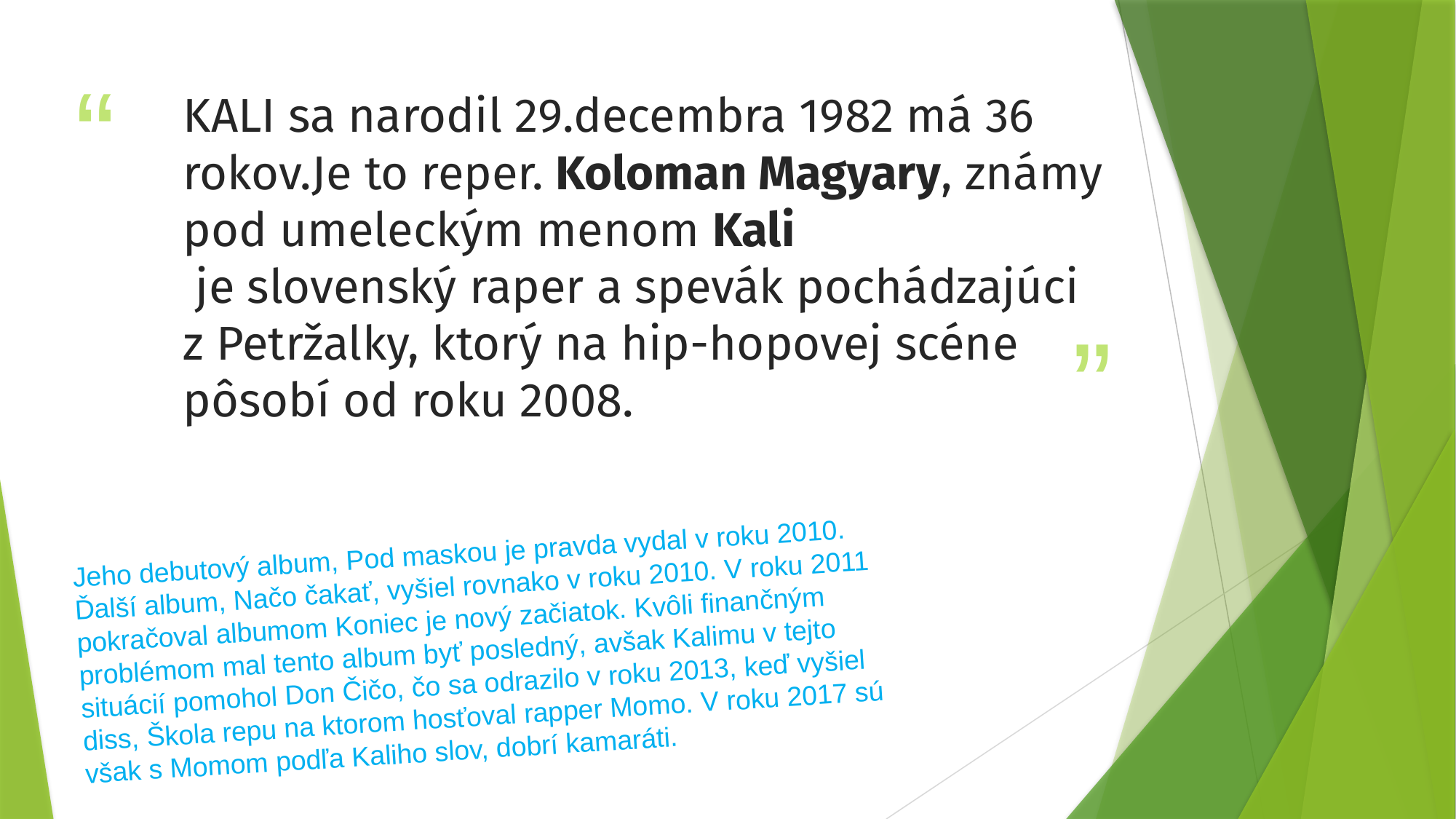

# KALI sa narodil 29.decembra 1982 má 36 rokov.Je to reper. Koloman Magyary, známy pod umeleckým menom Kali je slovenský raper a spevák pochádzajúci z Petržalky, ktorý na hip-hopovej scéne pôsobí od roku 2008.

Jeho debutový album, Pod maskou je pravda vydal v roku 2010. Ďalší album, Načo čakať, vyšiel rovnako v roku 2010. V roku 2011 pokračoval albumom Koniec je nový začiatok. Kvôli finančným problémom mal tento album byť posledný, avšak Kalimu v tejto situácií pomohol Don Čičo, čo sa odrazilo v roku 2013, keď vyšiel diss, Škola repu na ktorom hosťoval rapper Momo. V roku 2017 sú však s Momom podľa Kaliho slov, dobrí kamaráti.